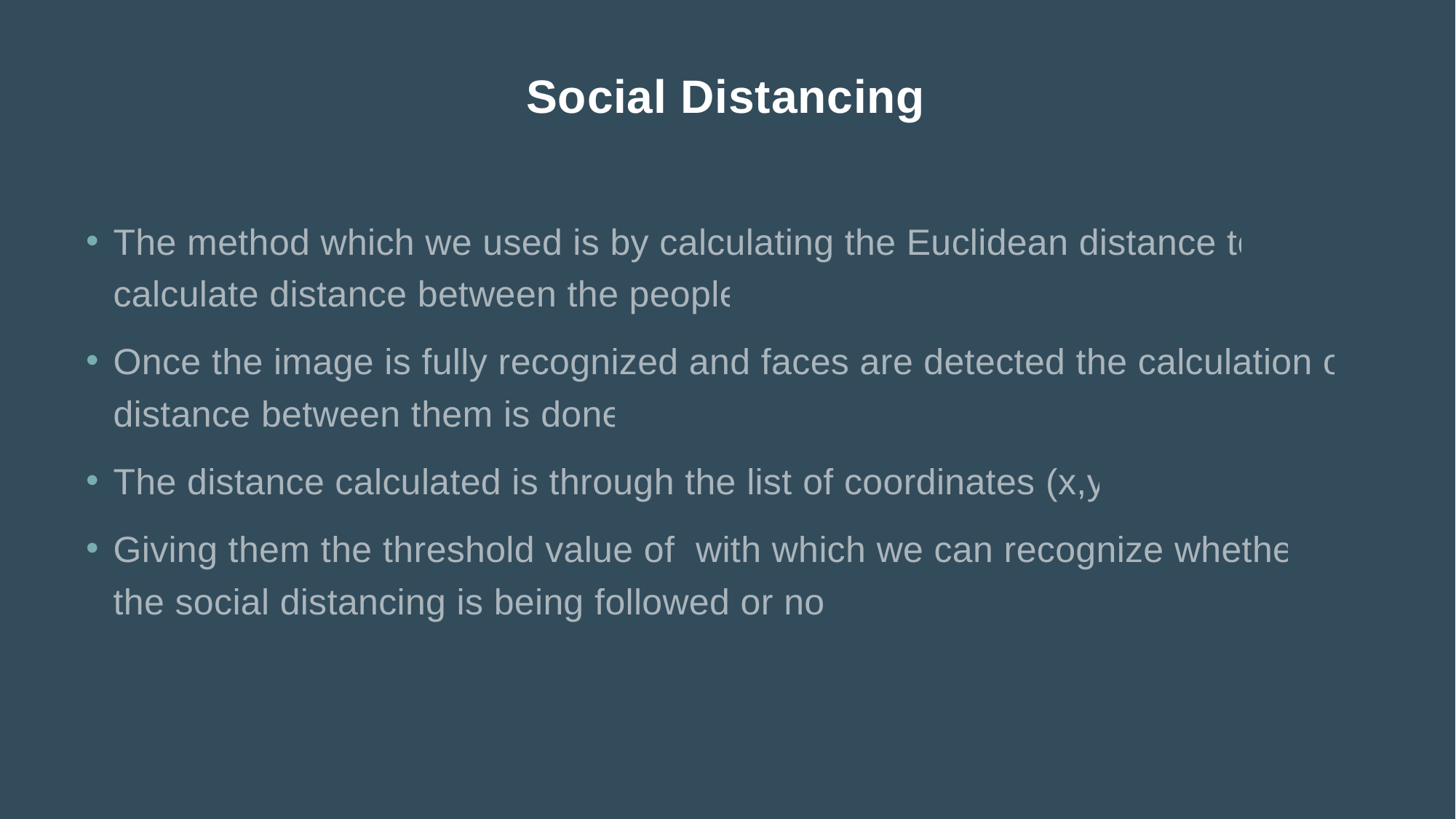

# Social Distancing
The method which we used is by calculating the Euclidean distance to calculate distance between the people
Once the image is fully recognized and faces are detected the calculation of distance between them is done
The distance calculated is through the list of coordinates (x,y)
Giving them the threshold value of  with which we can recognize whether the social distancing is being followed or not